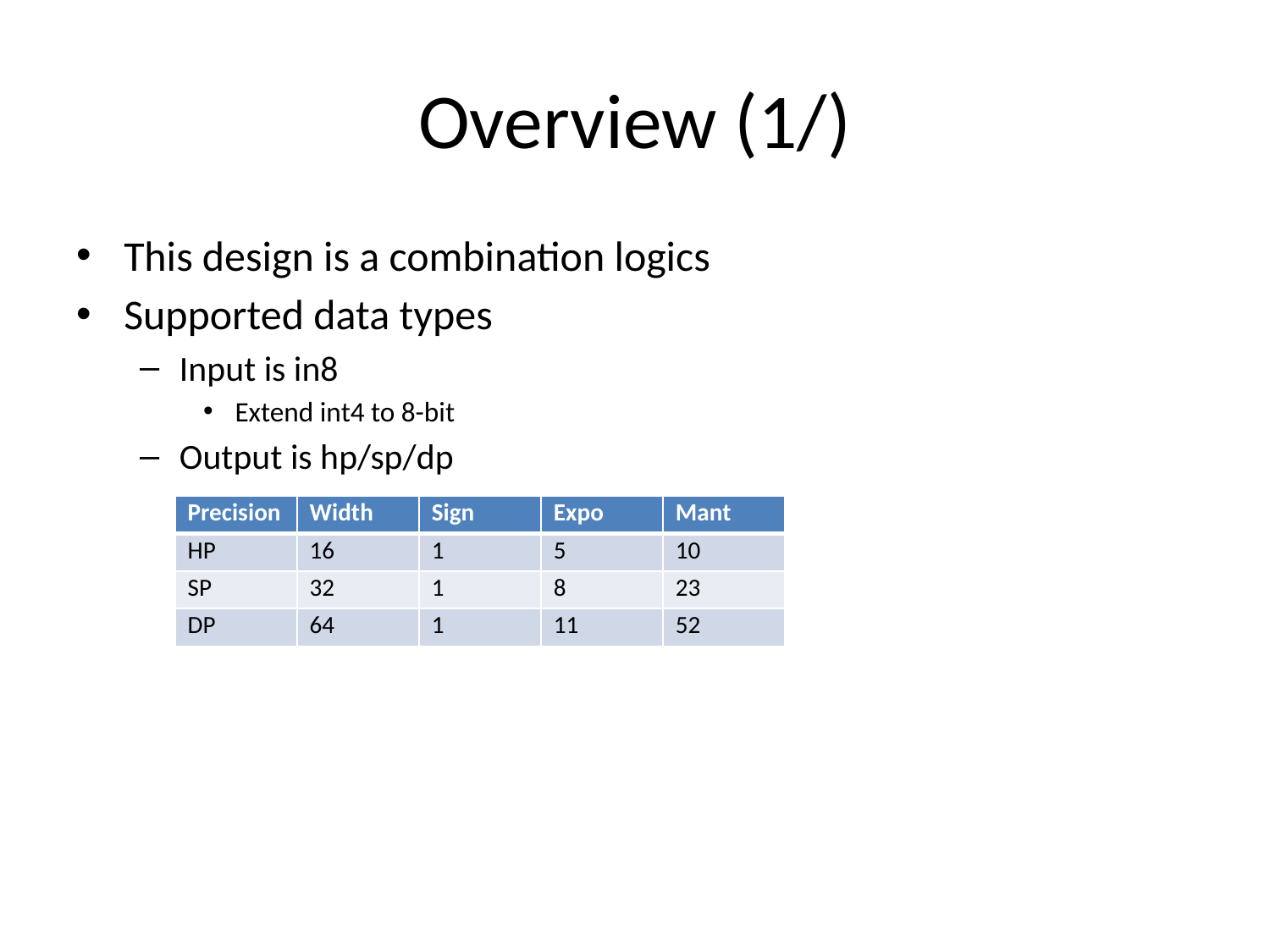

# Overview (1/)
This design is a combination logics
Supported data types
Input is in8
Extend int4 to 8-bit
Output is hp/sp/dp

| Precision | Width | Sign | Expo | Mant |
| --- | --- | --- | --- | --- |
| HP | 16 | 1 | 5 | 10 |
| SP | 32 | 1 | 8 | 23 |
| DP | 64 | 1 | 11 | 52 |